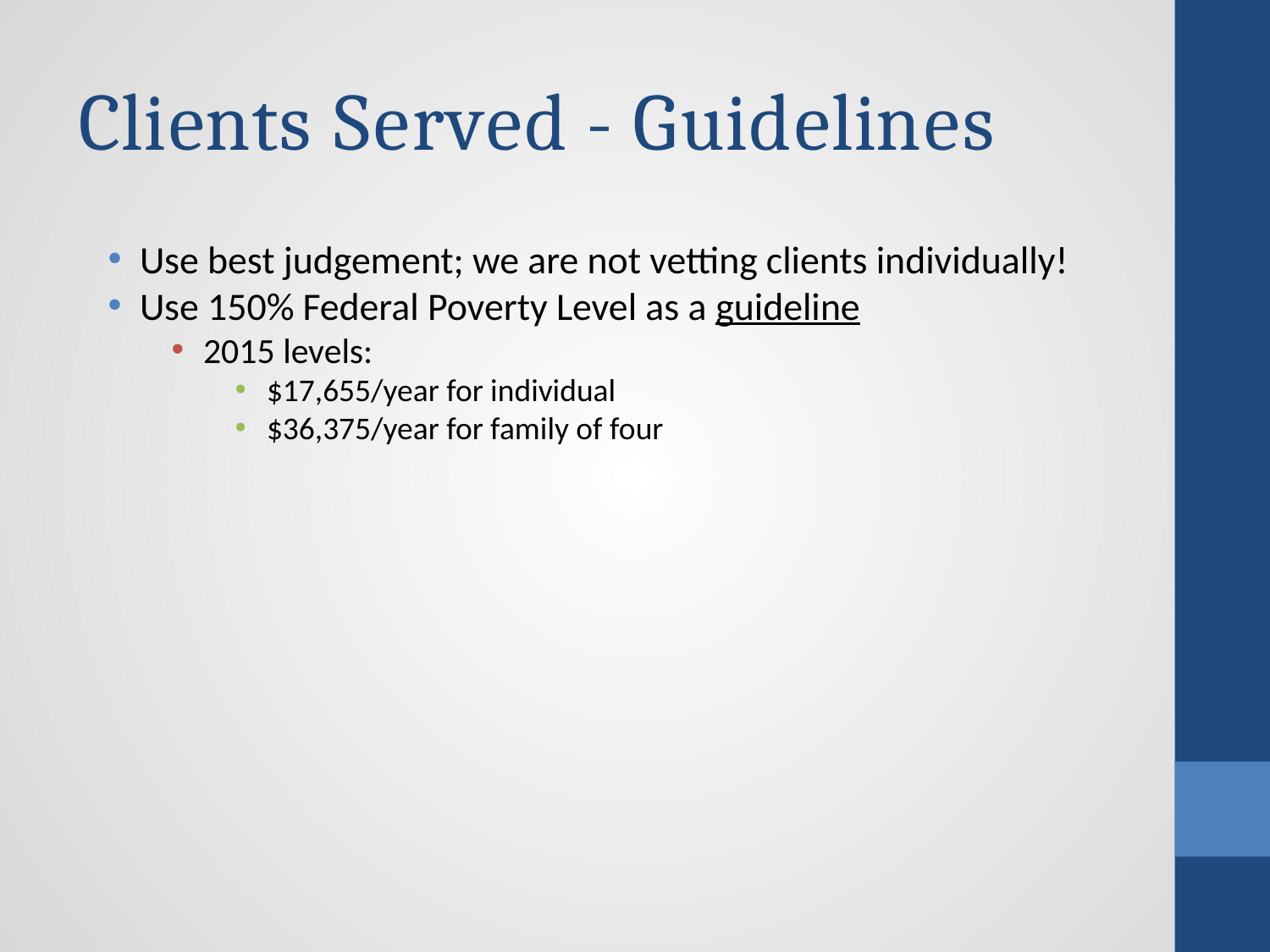

# Clients Served - Guidelines
Use best judgement; we are not vetting clients individually!
Use 150% Federal Poverty Level as a guideline
2015 levels:
$17,655/year for individual
$36,375/year for family of four